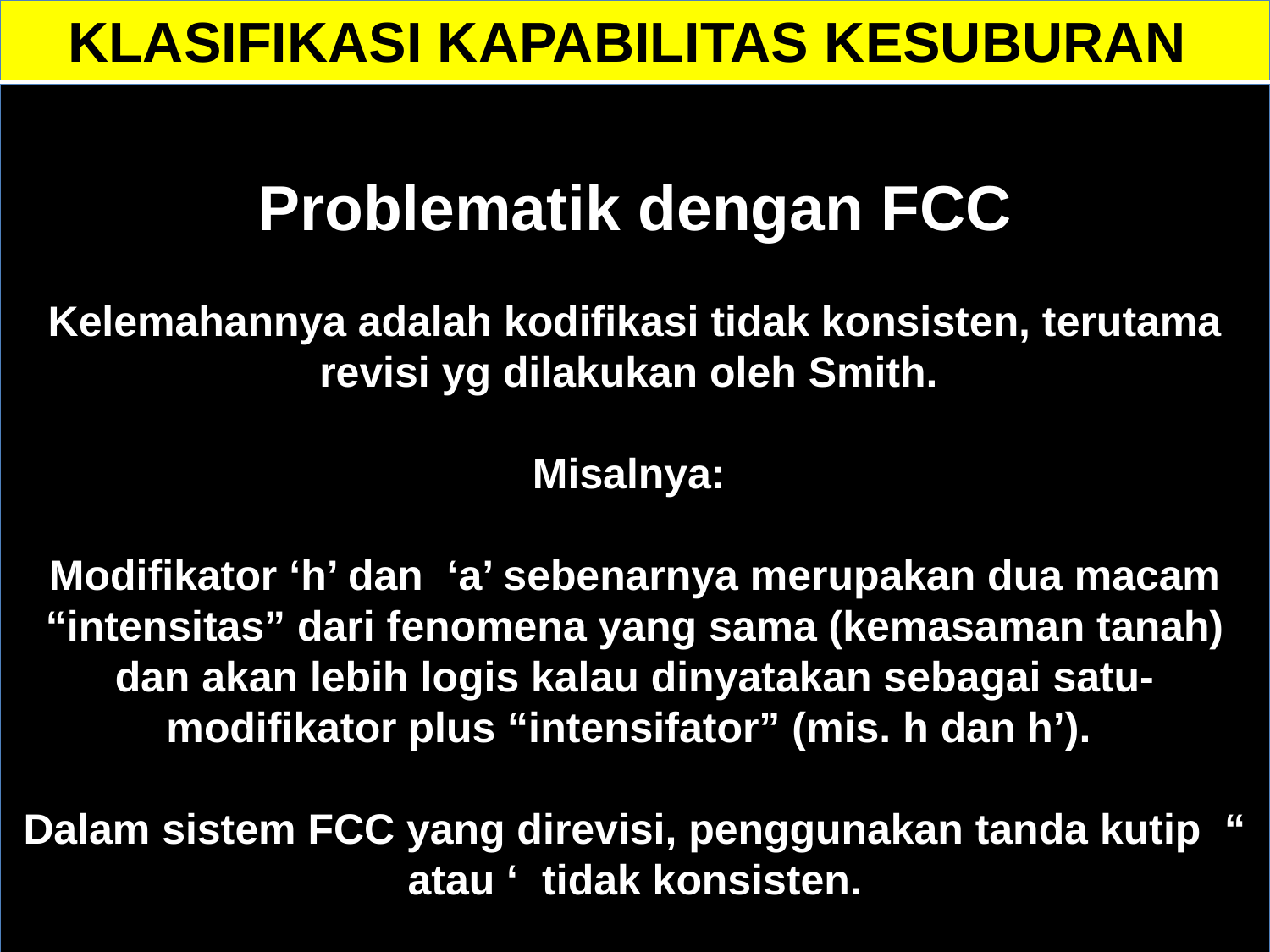

KLASIFIKASI KAPABILITAS KESUBURAN

Problematik dengan FCC

Kelemahannya adalah kodifikasi tidak konsisten, terutama revisi yg dilakukan oleh Smith.

Misalnya:

Modifikator ‘h’ dan  ‘a’ sebenarnya merupakan dua macam “intensitas” dari fenomena yang sama (kemasaman tanah) dan akan lebih logis kalau dinyatakan sebagai satu-modifikator plus “intensifator” (mis. h dan h’).

Dalam sistem FCC yang direvisi, penggunakan tanda kutip  “ atau ‘  tidak konsisten.